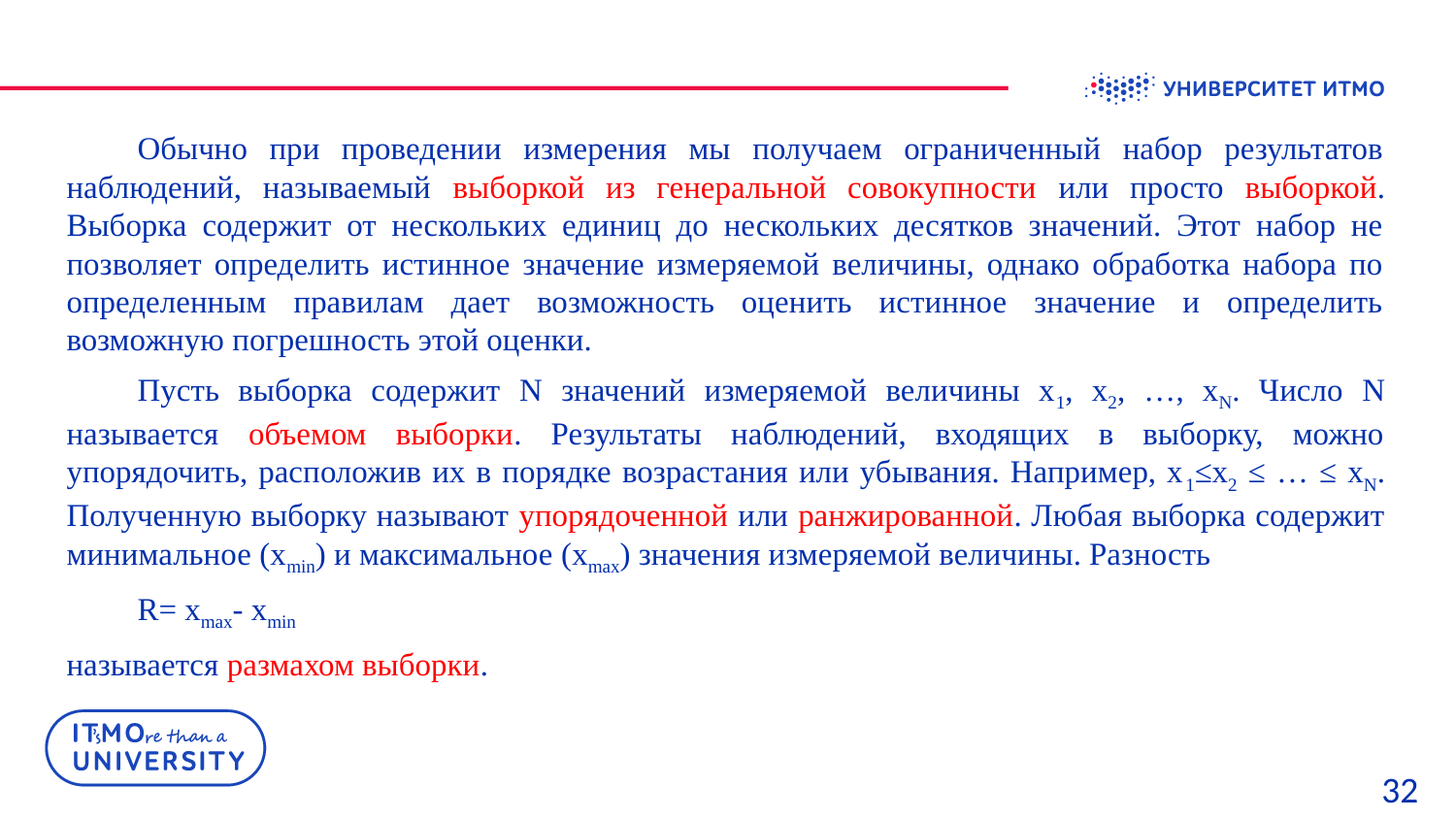

Обычно при проведении измерения мы получаем ограниченный набор результатов наблюдений, называемый выборкой из генеральной совокупности или просто выборкой. Выборка содержит от нескольких единиц до нескольких десятков значений. Этот набор не позволяет определить истинное значение измеряемой величины, однако обработка набора по определенным правилам дает возможность оценить истинное значение и определить возможную погрешность этой оценки.
Пусть выборка содержит N значений измеряемой величины х1, х2, …, хN. Число N называется объемом выборки. Результаты наблюдений, входящих в выборку, можно упорядочить, расположив их в порядке возрастания или убывания. Например, х1≤х2 ≤ … ≤ хN. Полученную выборку называют упорядоченной или ранжированной. Любая выборка содержит минимальное (хmin) и максимальное (xmax) значения измеряемой величины. Разность
R= xmax- хmin
называется размахом выборки.

32